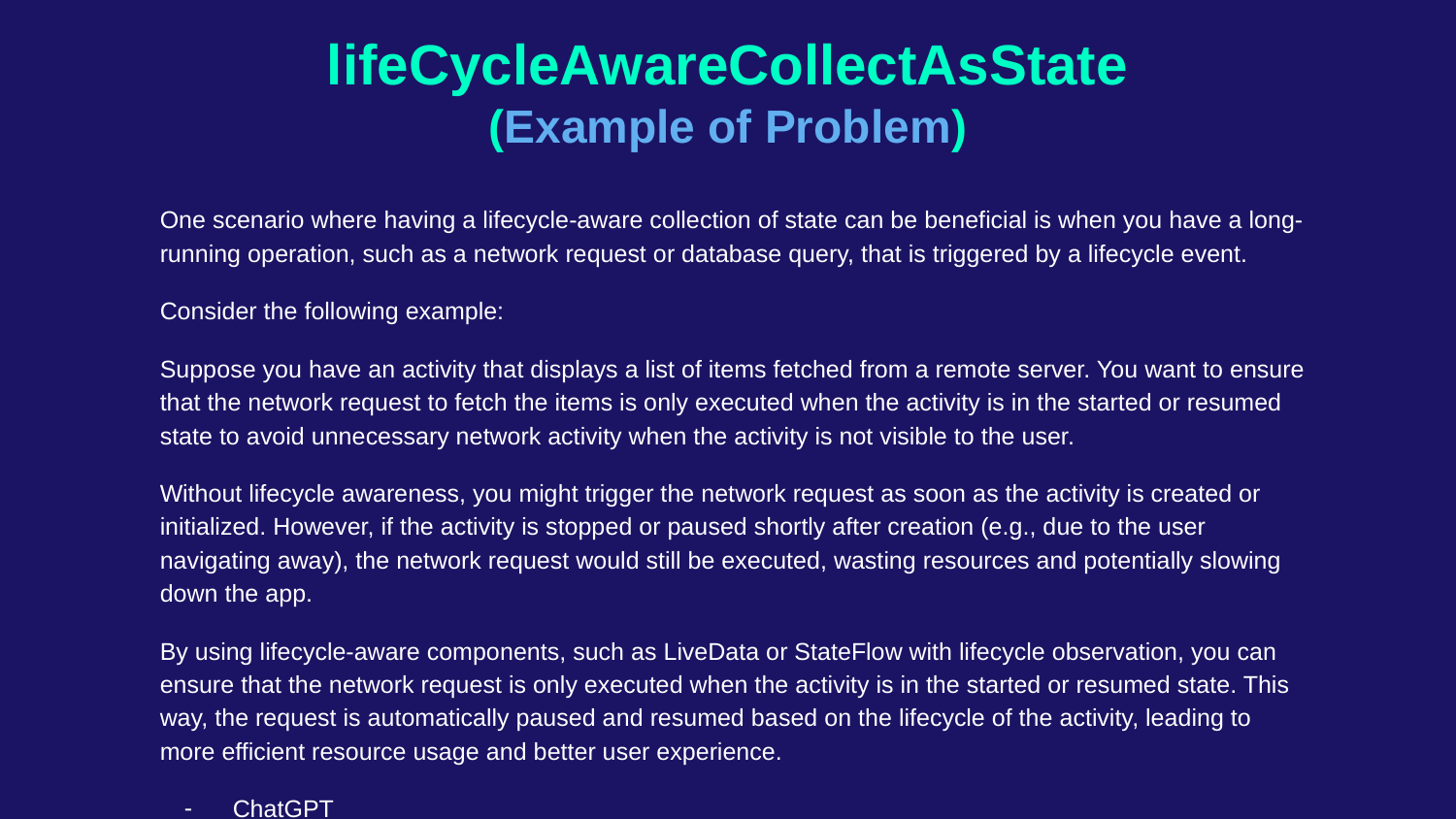

lifeCycleAwareCollectAsState
(Example of Problem)
One scenario where having a lifecycle-aware collection of state can be beneficial is when you have a long-running operation, such as a network request or database query, that is triggered by a lifecycle event.
Consider the following example:
Suppose you have an activity that displays a list of items fetched from a remote server. You want to ensure that the network request to fetch the items is only executed when the activity is in the started or resumed state to avoid unnecessary network activity when the activity is not visible to the user.
Without lifecycle awareness, you might trigger the network request as soon as the activity is created or initialized. However, if the activity is stopped or paused shortly after creation (e.g., due to the user navigating away), the network request would still be executed, wasting resources and potentially slowing down the app.
By using lifecycle-aware components, such as LiveData or StateFlow with lifecycle observation, you can ensure that the network request is only executed when the activity is in the started or resumed state. This way, the request is automatically paused and resumed based on the lifecycle of the activity, leading to more efficient resource usage and better user experience.
ChatGPT